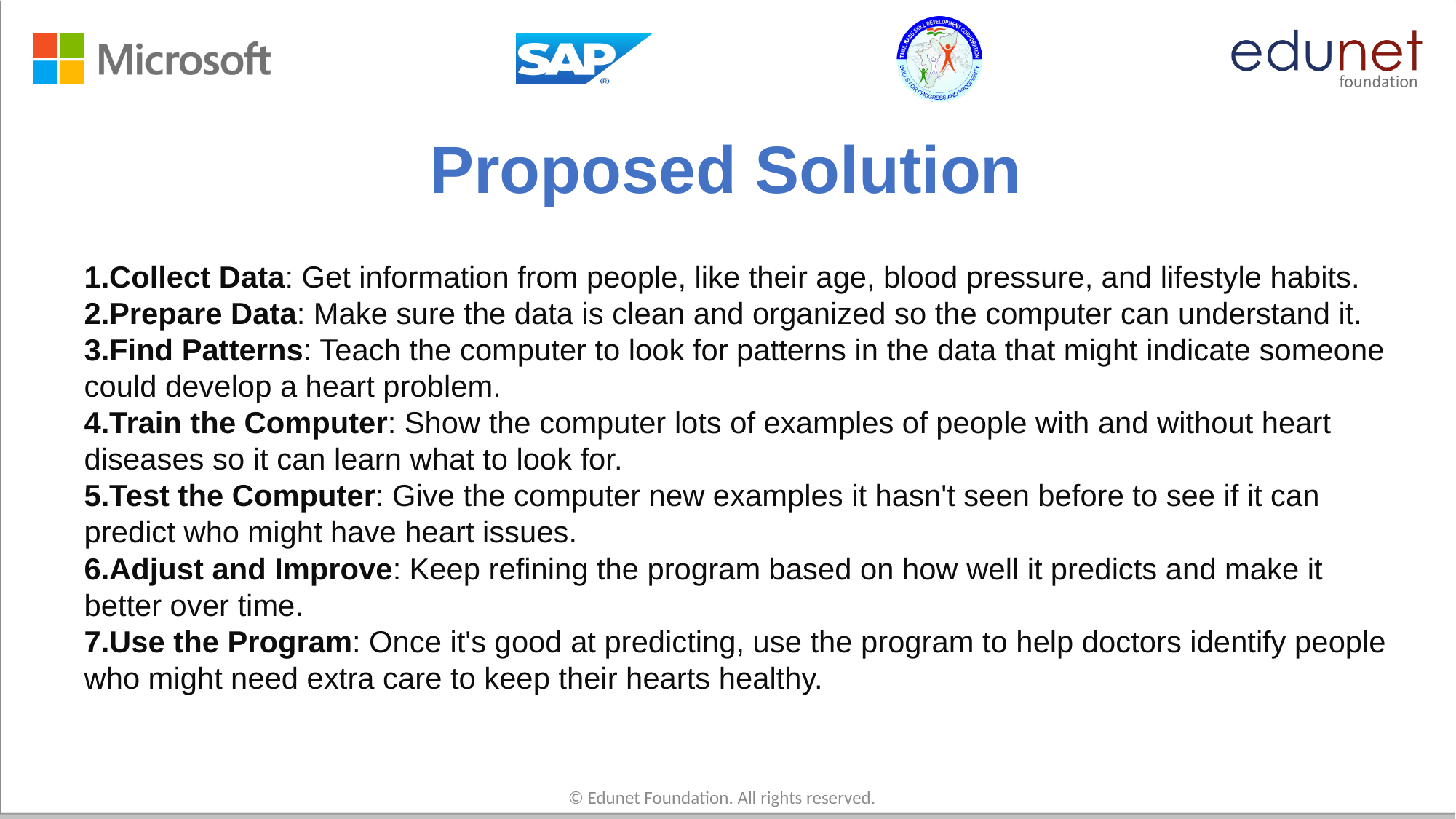

# Proposed Solution
Collect Data: Get information from people, like their age, blood pressure, and lifestyle habits.
Prepare Data: Make sure the data is clean and organized so the computer can understand it.
Find Patterns: Teach the computer to look for patterns in the data that might indicate someone could develop a heart problem.
Train the Computer: Show the computer lots of examples of people with and without heart diseases so it can learn what to look for.
Test the Computer: Give the computer new examples it hasn't seen before to see if it can predict who might have heart issues.
Adjust and Improve: Keep refining the program based on how well it predicts and make it better over time.
Use the Program: Once it's good at predicting, use the program to help doctors identify people who might need extra care to keep their hearts healthy.

© Edunet Foundation. All rights reserved.